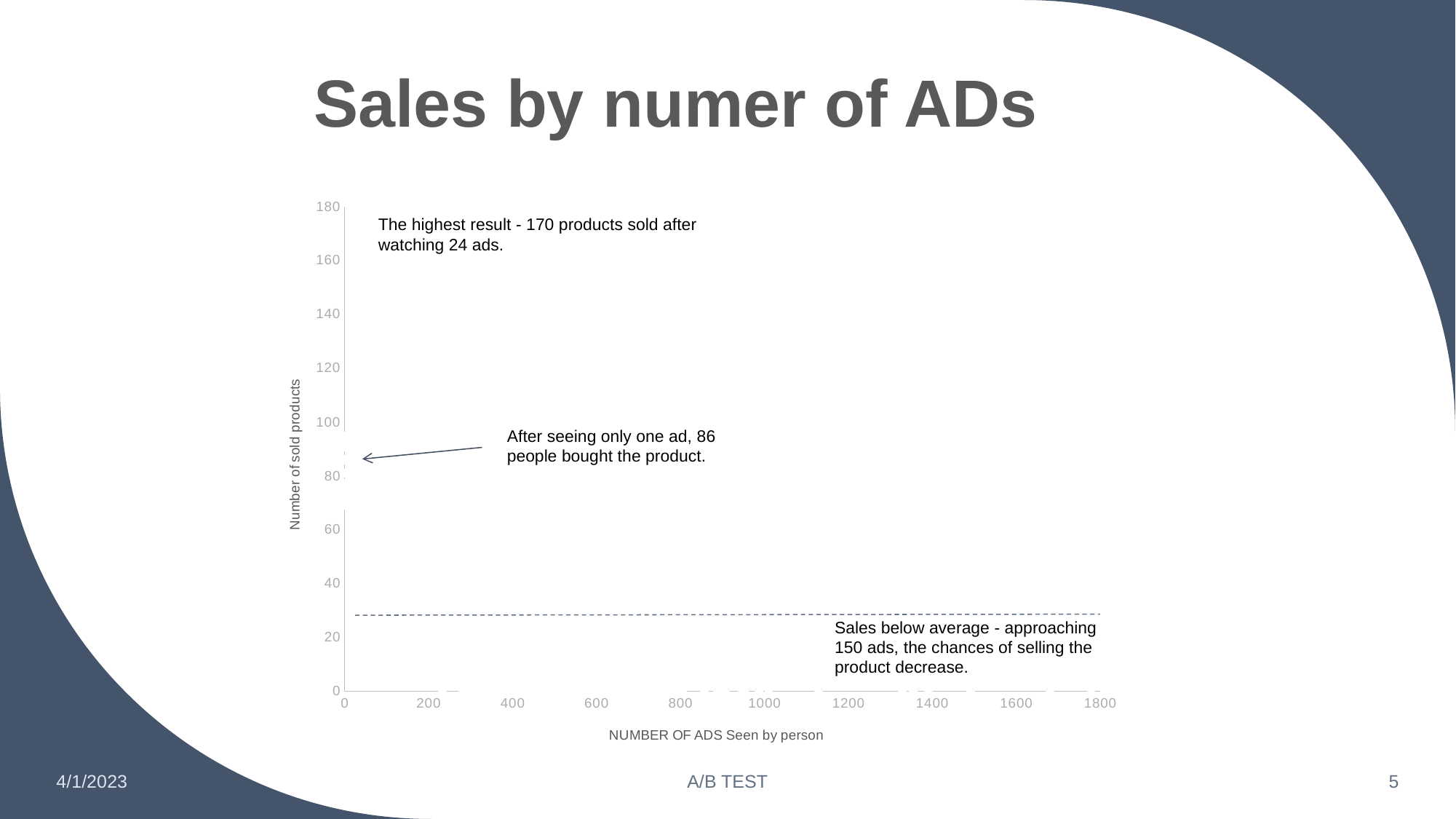

# Sales by numer of ADs

### Chart

| Category | Number od sold items |
|---|---|
The highest result - 170 products sold after watching 24 ads.
After seeing only one ad, 86 people bought the product.
Sales below average - approaching 150 ads, the chances of selling the product decrease.
4/1/2023
A/B TEST
5